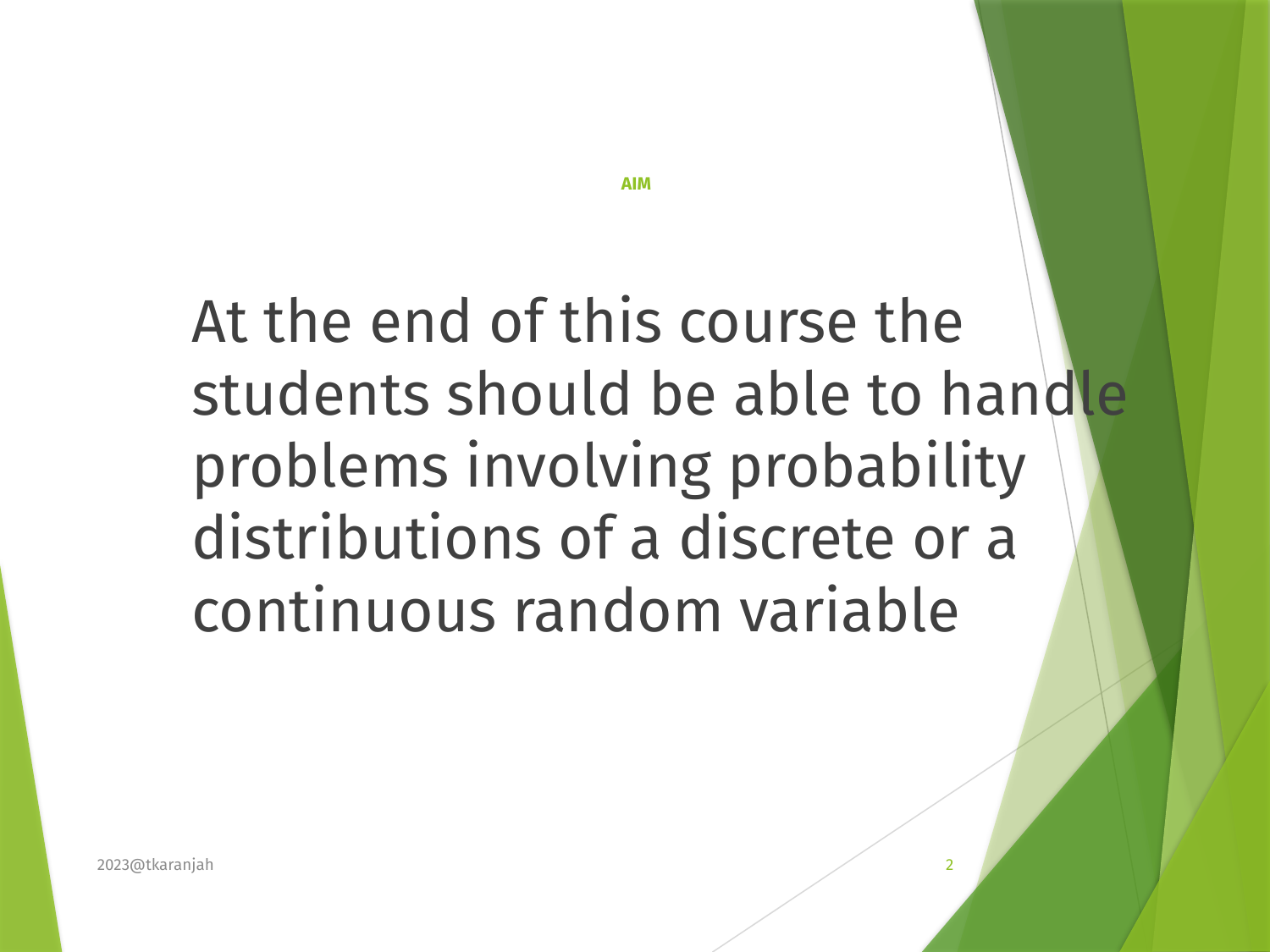

# AIM
	At the end of this course the students should be able to handle problems involving probability distributions of a discrete or a continuous random variable

2023@tkaranjah
2